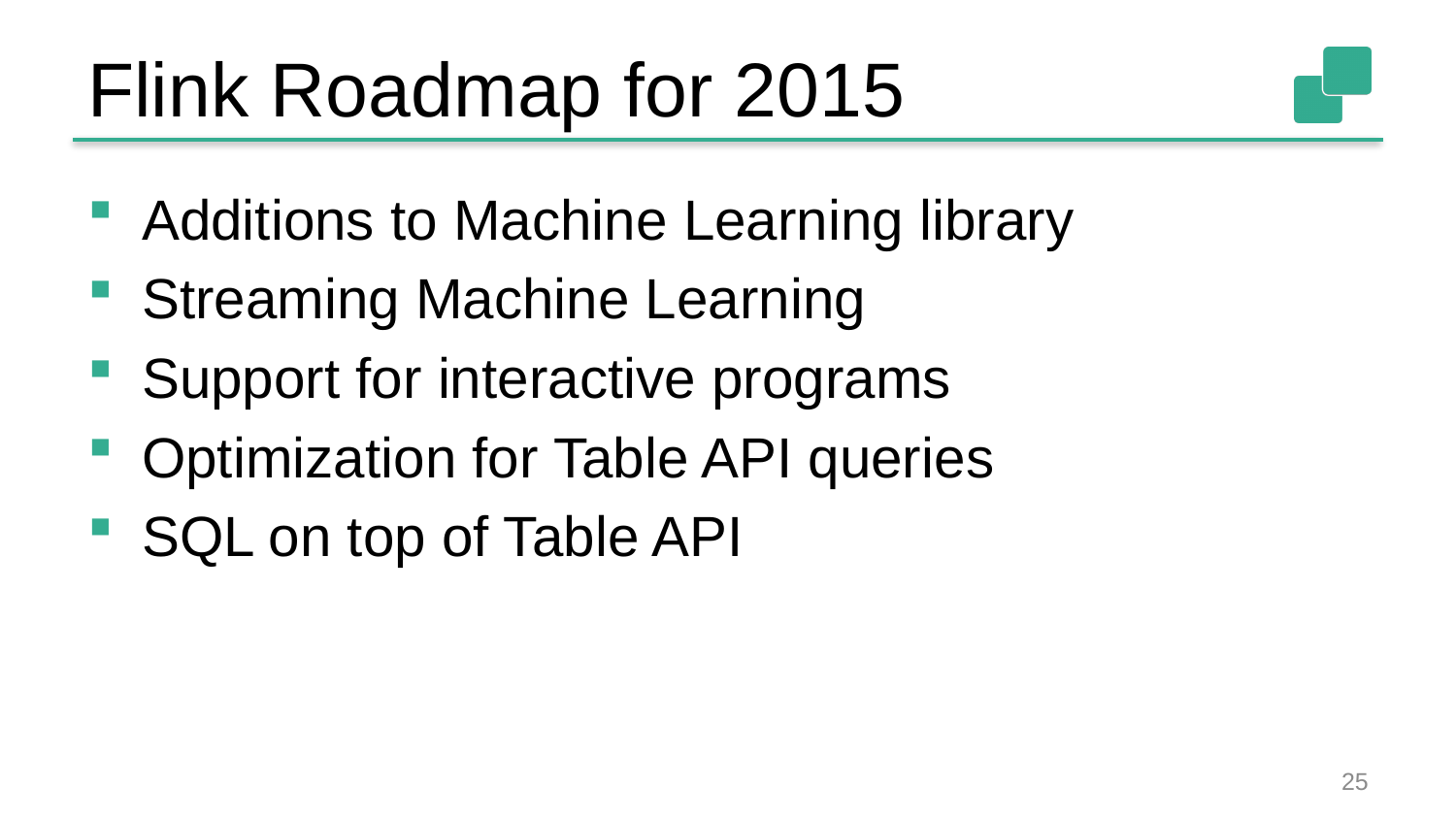

# Flink Roadmap for 2015
Additions to Machine Learning library
Streaming Machine Learning
Support for interactive programs
Optimization for Table API queries
SQL on top of Table API

25